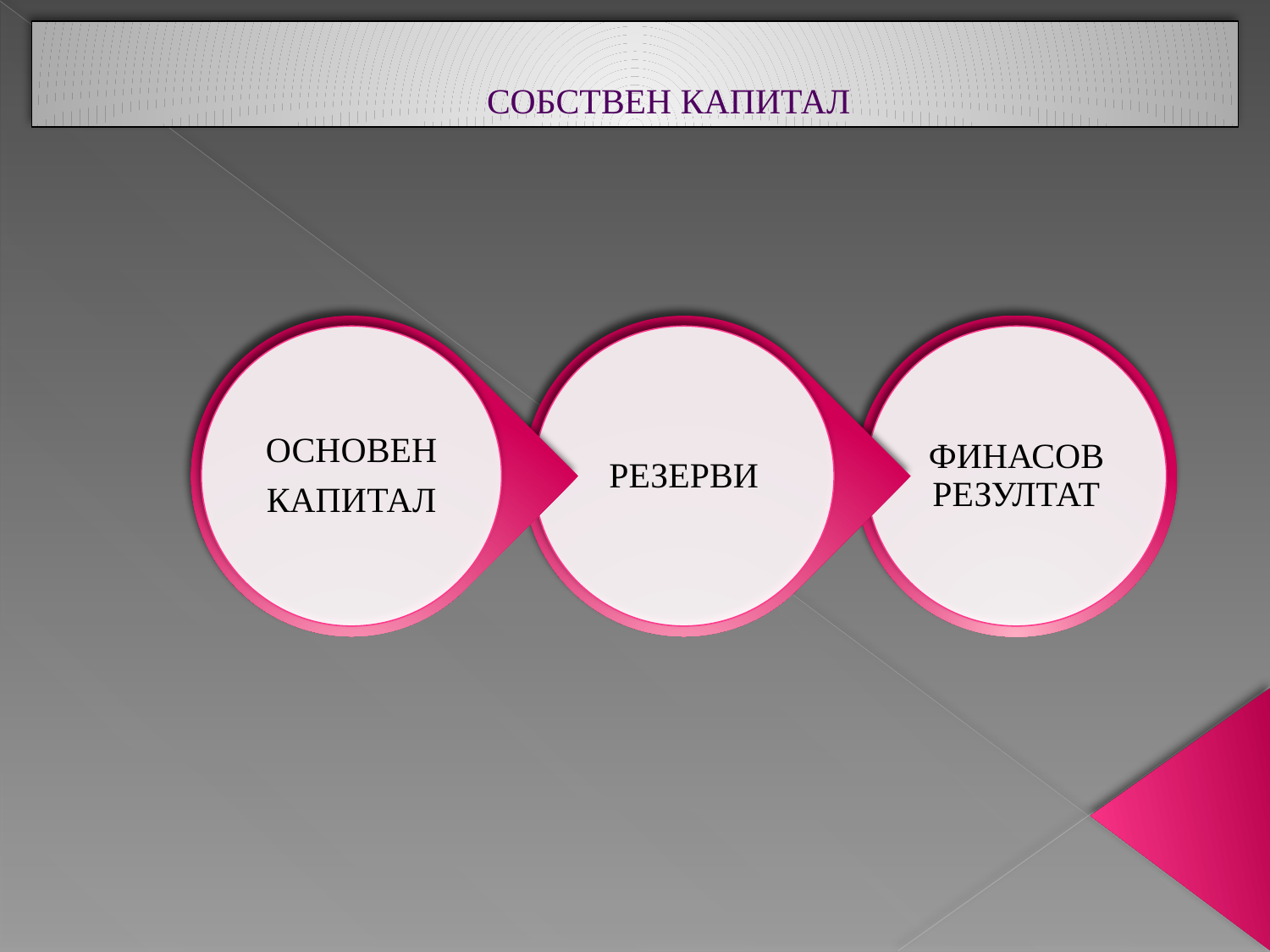

# собствен капитал

ФИНАСОВ РЕЗУЛТАТ

РЕЗЕРВИ

ОСНОВЕН
КАПИТАЛ